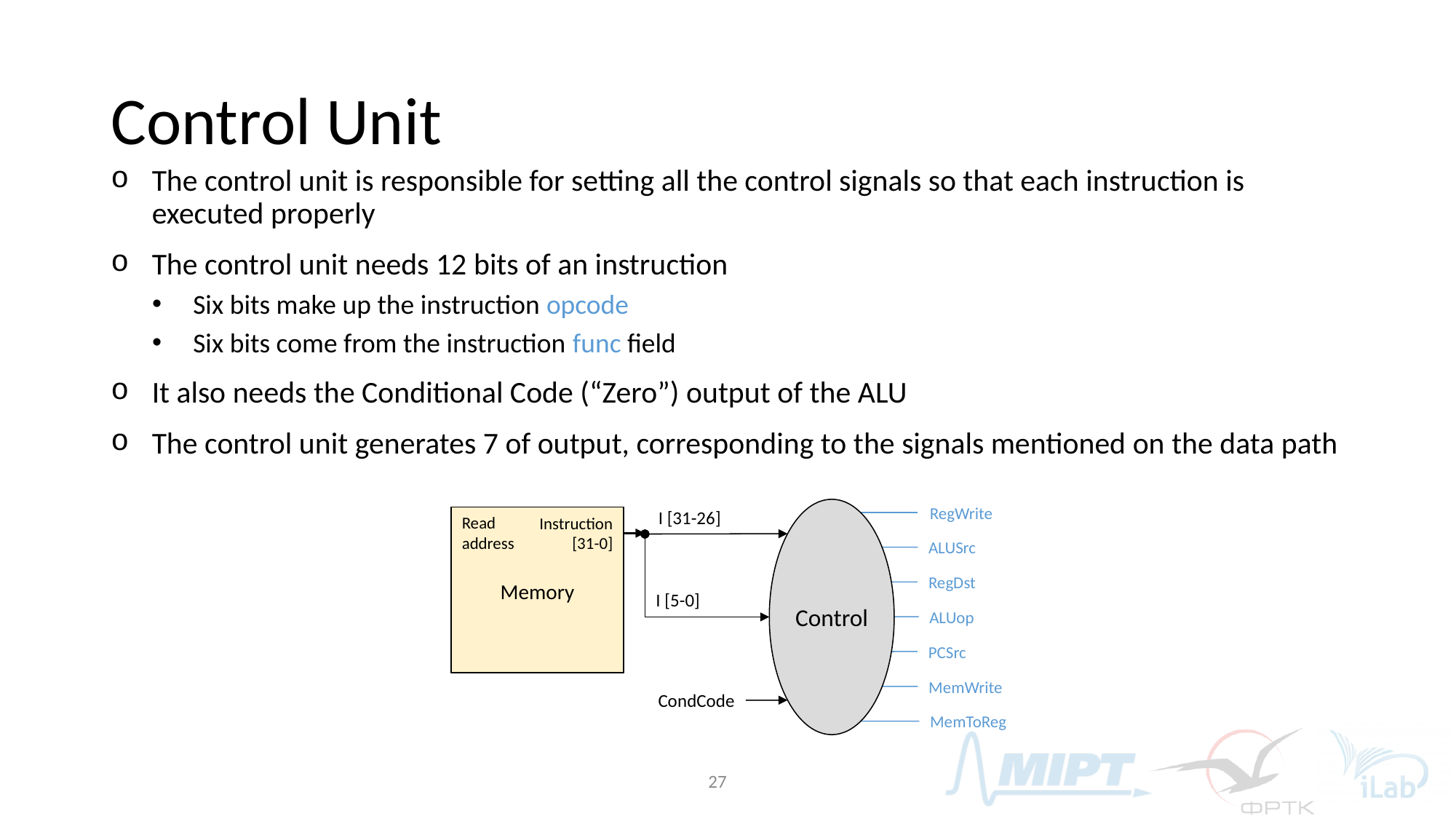

# Control Unit
The control unit is responsible for setting all the control signals so that each instruction is executed properly
The control unit needs 12 bits of an instruction
Six bits make up the instruction opcode
Six bits come from the instruction func field
It also needs the Conditional Code (“Zero”) output of the ALU
The control unit generates 7 of output, corresponding to the signals mentioned on the data path

RegWrite
Control
I [31-26]
Read
address

Instruction [31-0]
Memory
Read
address

Instruction [31-0]
Memory

ALUSrc
RegDst
I [5-0]
ALUop
PCSrc
MemWrite
CondCode
MemToReg